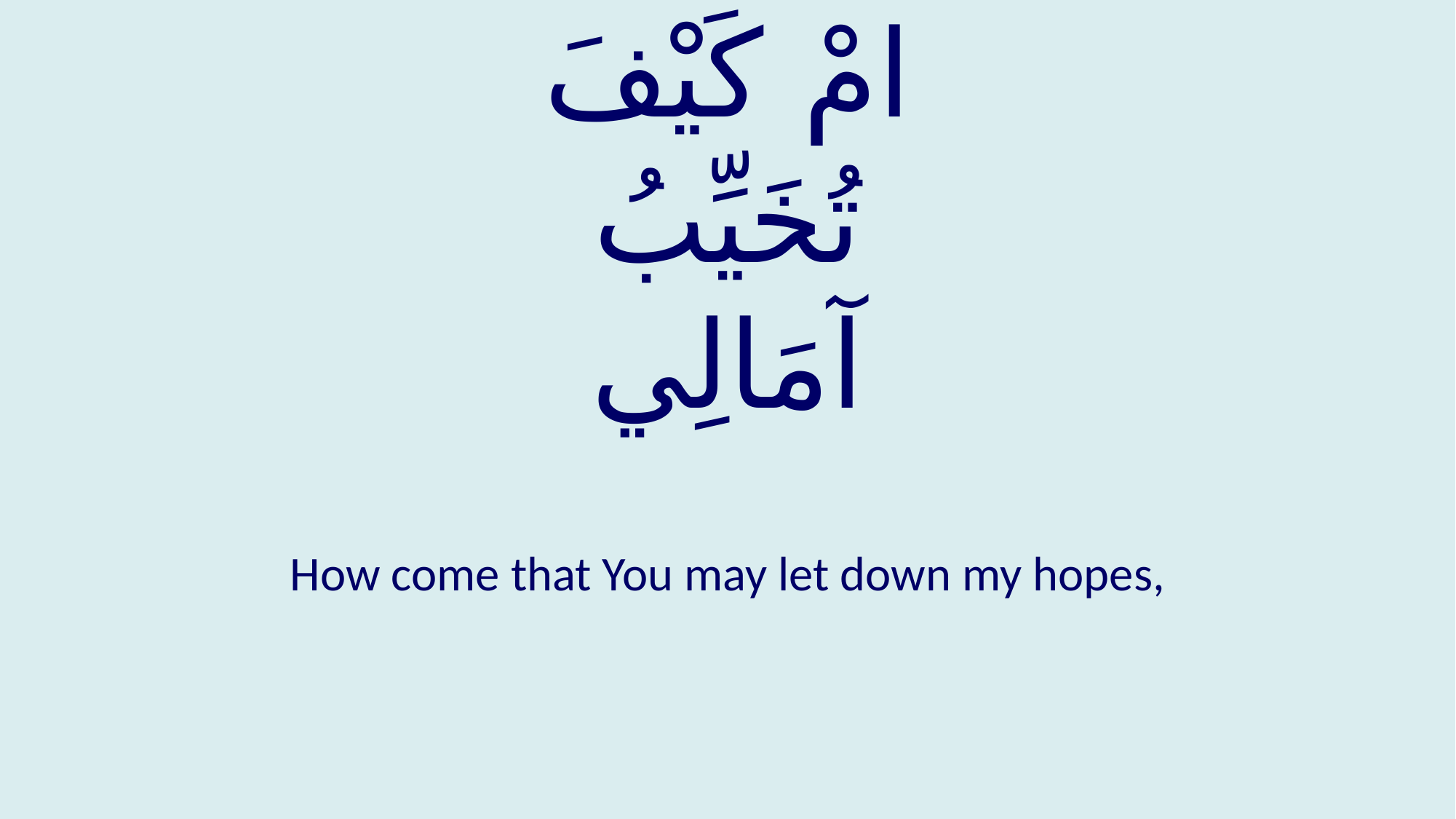

# امْ كَيْفَ تُخَيِّبُ آمَالِي
How come that You may let down my hopes,